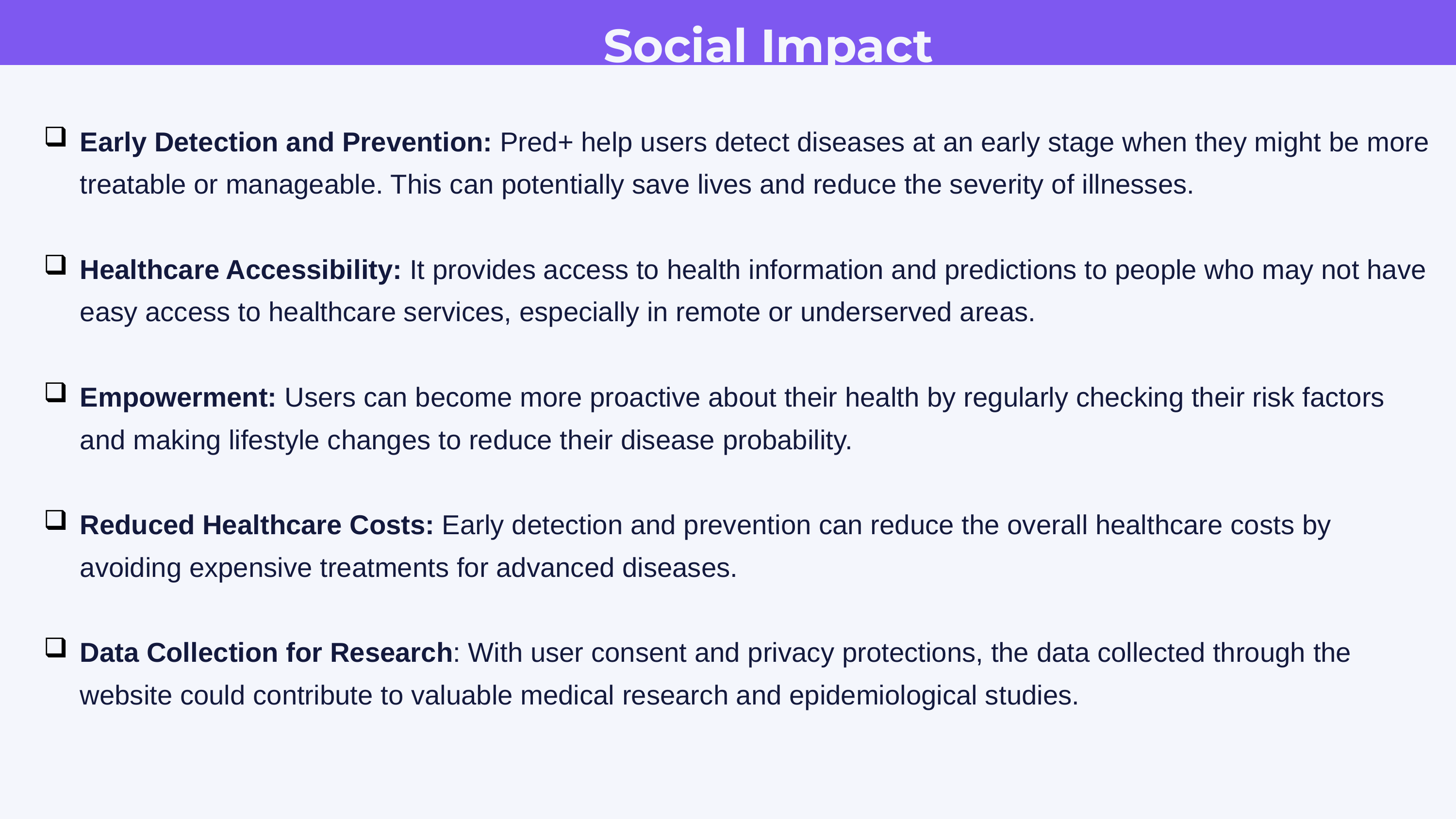

Social Impact
Early Detection and Prevention: Pred+ help users detect diseases at an early stage when they might be more treatable or manageable. This can potentially save lives and reduce the severity of illnesses.

Healthcare Accessibility: It provides access to health information and predictions to people who may not have easy access to healthcare services, especially in remote or underserved areas.

Empowerment: Users can become more proactive about their health by regularly checking their risk factors and making lifestyle changes to reduce their disease probability.

Reduced Healthcare Costs: Early detection and prevention can reduce the overall healthcare costs by avoiding expensive treatments for advanced diseases.

Data Collection for Research: With user consent and privacy protections, the data collected through the website could contribute to valuable medical research and epidemiological studies.